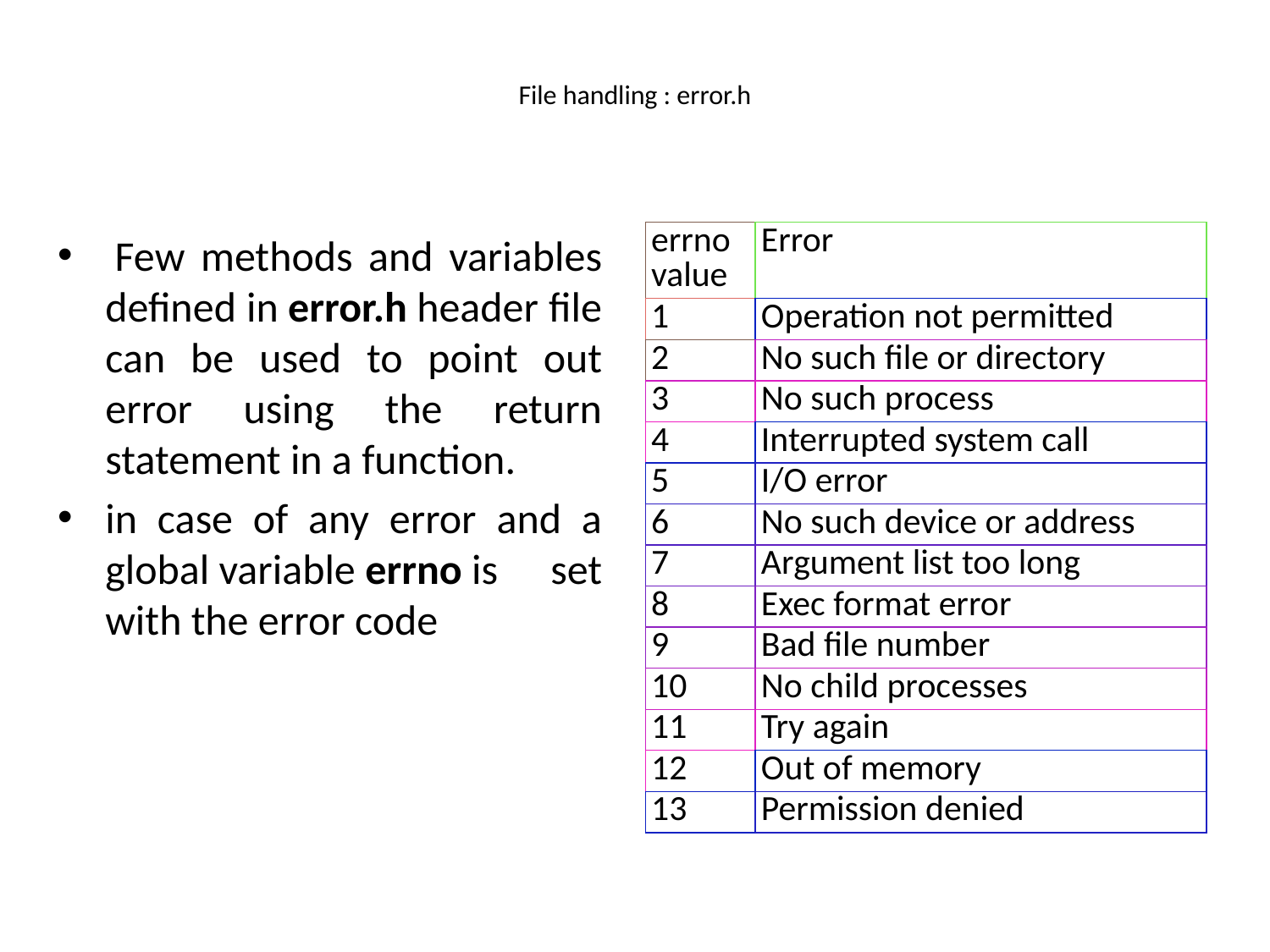

# File handling : error.h
 Few methods and variables defined in error.h header file can be used to point out error using the return statement in a function.
in case of any error and a global variable errno is set with the error code

| errno value | Error |
| --- | --- |
| 1 | Operation not permitted |
| 2 | No such file or directory |
| 3 | No such process |
| 4 | Interrupted system call |
| 5 | I/O error |
| 6 | No such device or address |
| 7 | Argument list too long |
| 8 | Exec format error |
| 9 | Bad file number |
| 10 | No child processes |
| 11 | Try again |
| 12 | Out of memory |
| 13 | Permission denied |